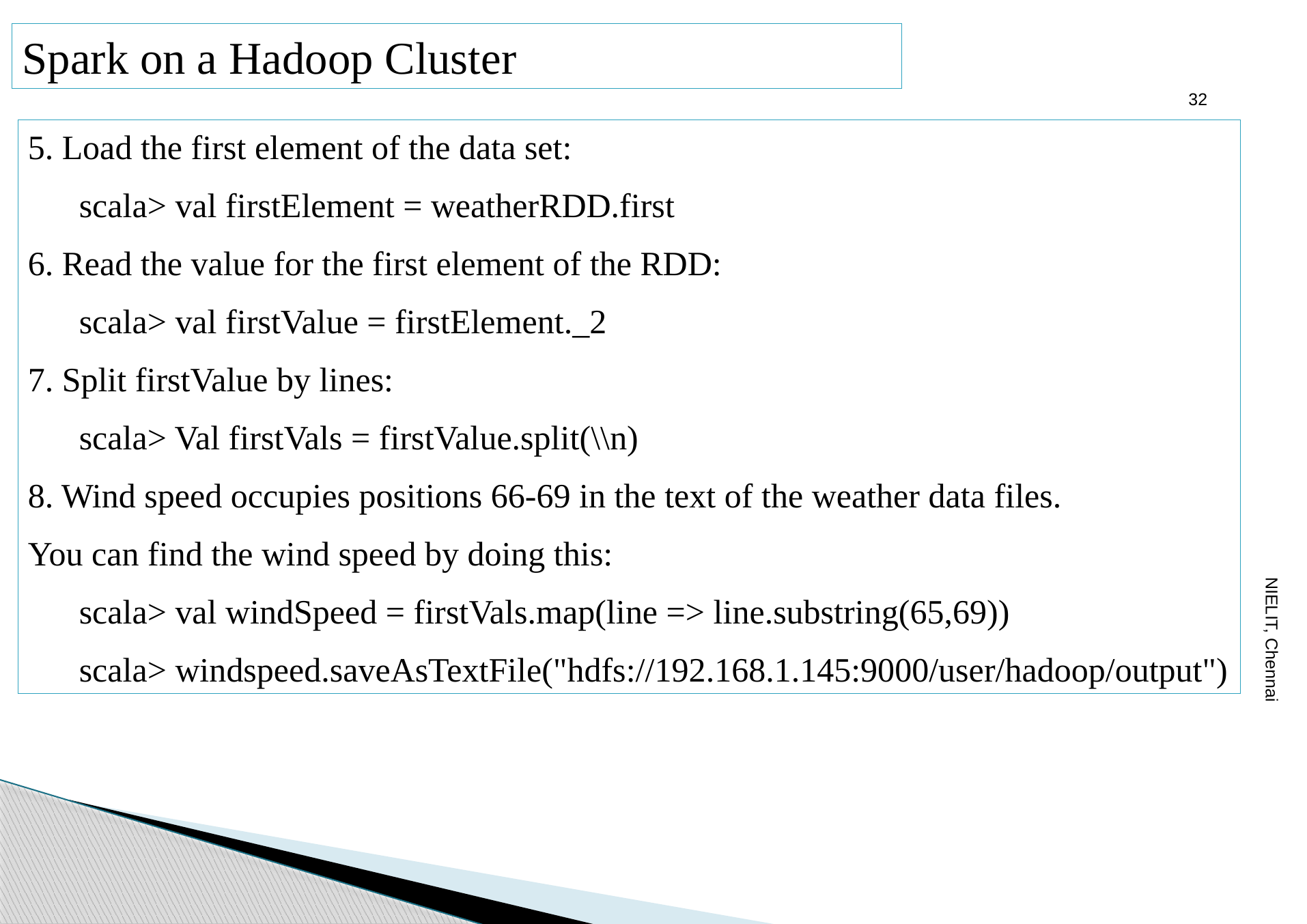

32
Spark on a Hadoop Cluster
5. Load the first element of the data set:
scala> val firstElement = weatherRDD.first
6. Read the value for the first element of the RDD:
scala> val firstValue = firstElement._2
7. Split firstValue by lines:
scala> Val firstVals = firstValue.split(\\n)
8. Wind speed occupies positions 66-69 in the text of the weather data files.
You can find the wind speed by doing this:
scala> val windSpeed = firstVals.map(line => line.substring(65,69))
scala> windspeed.saveAsTextFile("hdfs://192.168.1.145:9000/user/hadoop/output")
NIELIT, Chennai